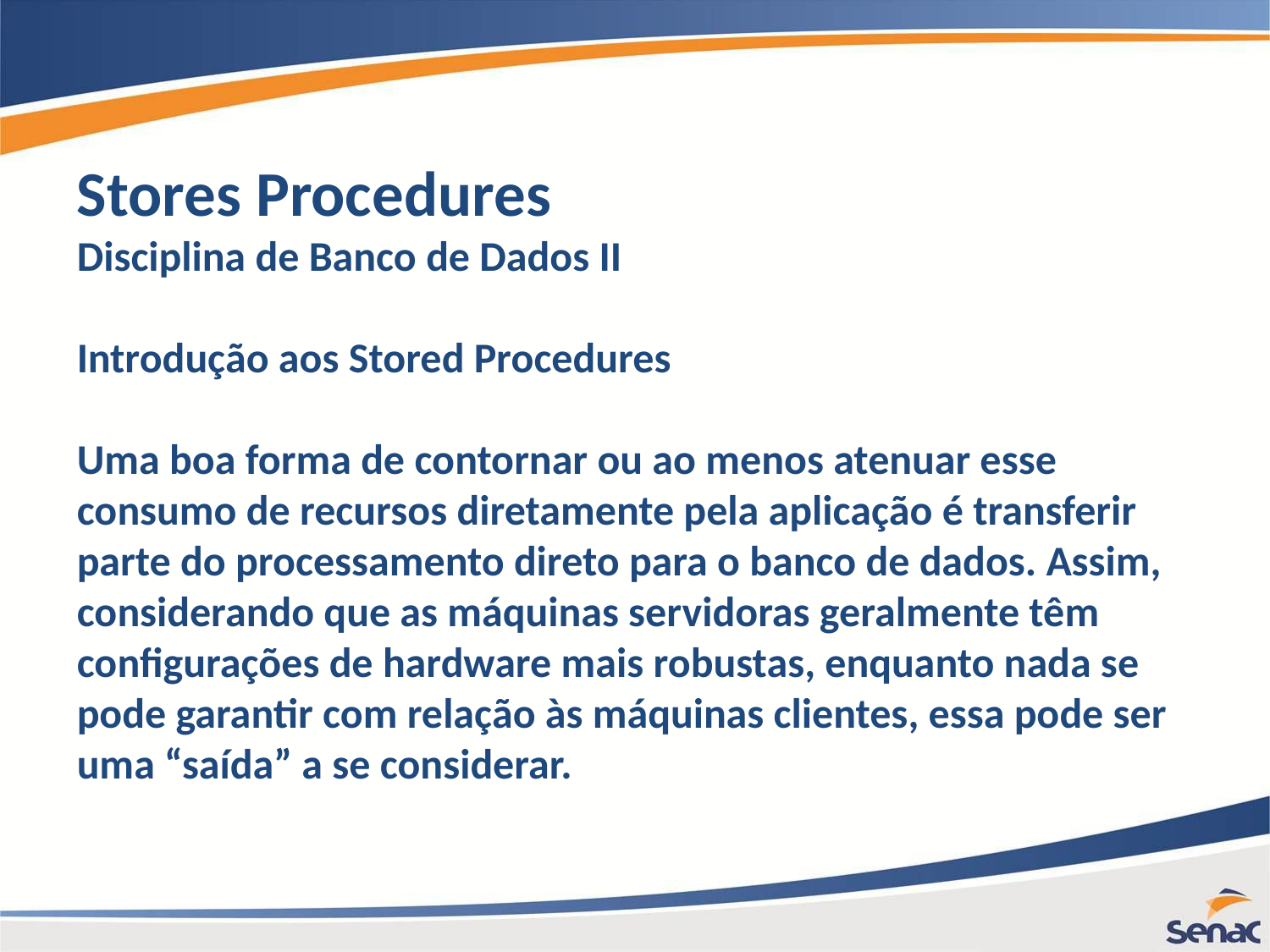

Stores Procedures
Disciplina de Banco de Dados II

Introdução aos Stored Procedures

Uma boa forma de contornar ou ao menos atenuar esse consumo de recursos diretamente pela aplicação é transferir parte do processamento direto para o banco de dados. Assim, considerando que as máquinas servidoras geralmente têm configurações de hardware mais robustas, enquanto nada se pode garantir com relação às máquinas clientes, essa pode ser uma “saída” a se considerar.